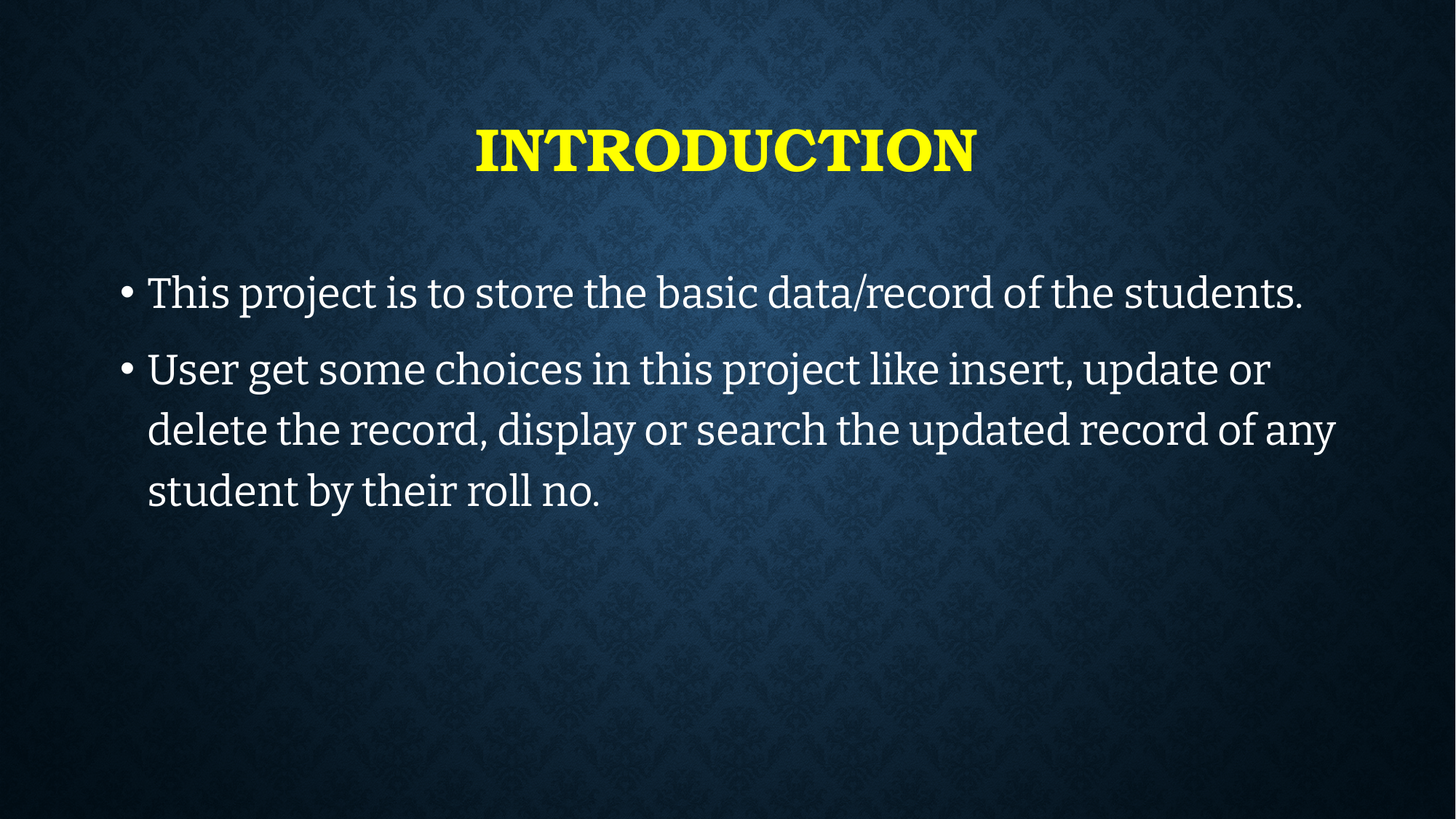

# Introduction
This project is to store the basic data/record of the students.
User get some choices in this project like insert, update or delete the record, display or search the updated record of any student by their roll no.